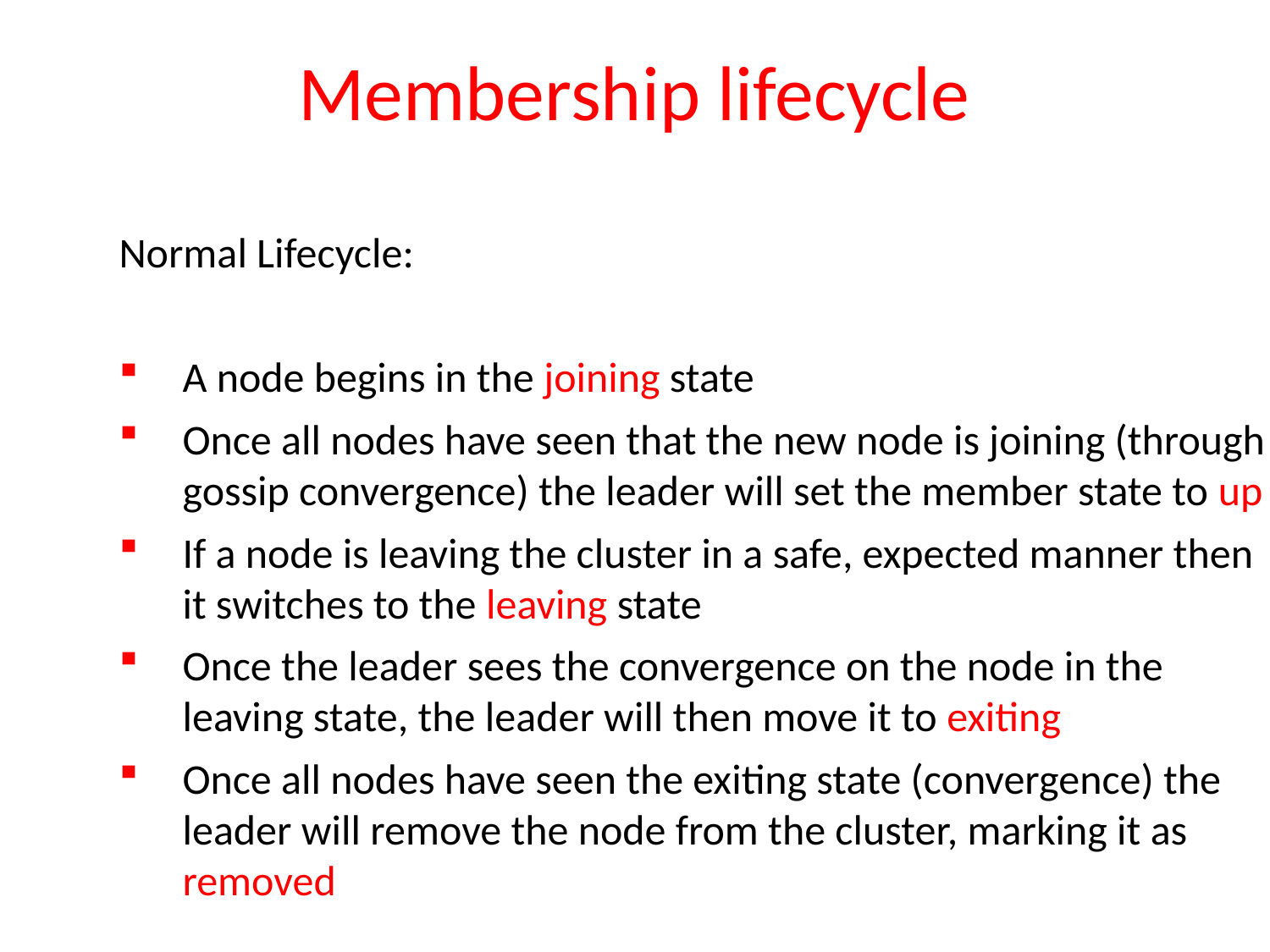

# Membership lifecycle
Normal Lifecycle:

A node begins in the joining state
Once all nodes have seen that the new node is joining (through gossip convergence) the leader will set the member state to up
If a node is leaving the cluster in a safe, expected manner then it switches to the leaving state
Once the leader sees the convergence on the node in the leaving state, the leader will then move it to exiting
Once all nodes have seen the exiting state (convergence) the leader will remove the node from the cluster, marking it as removed